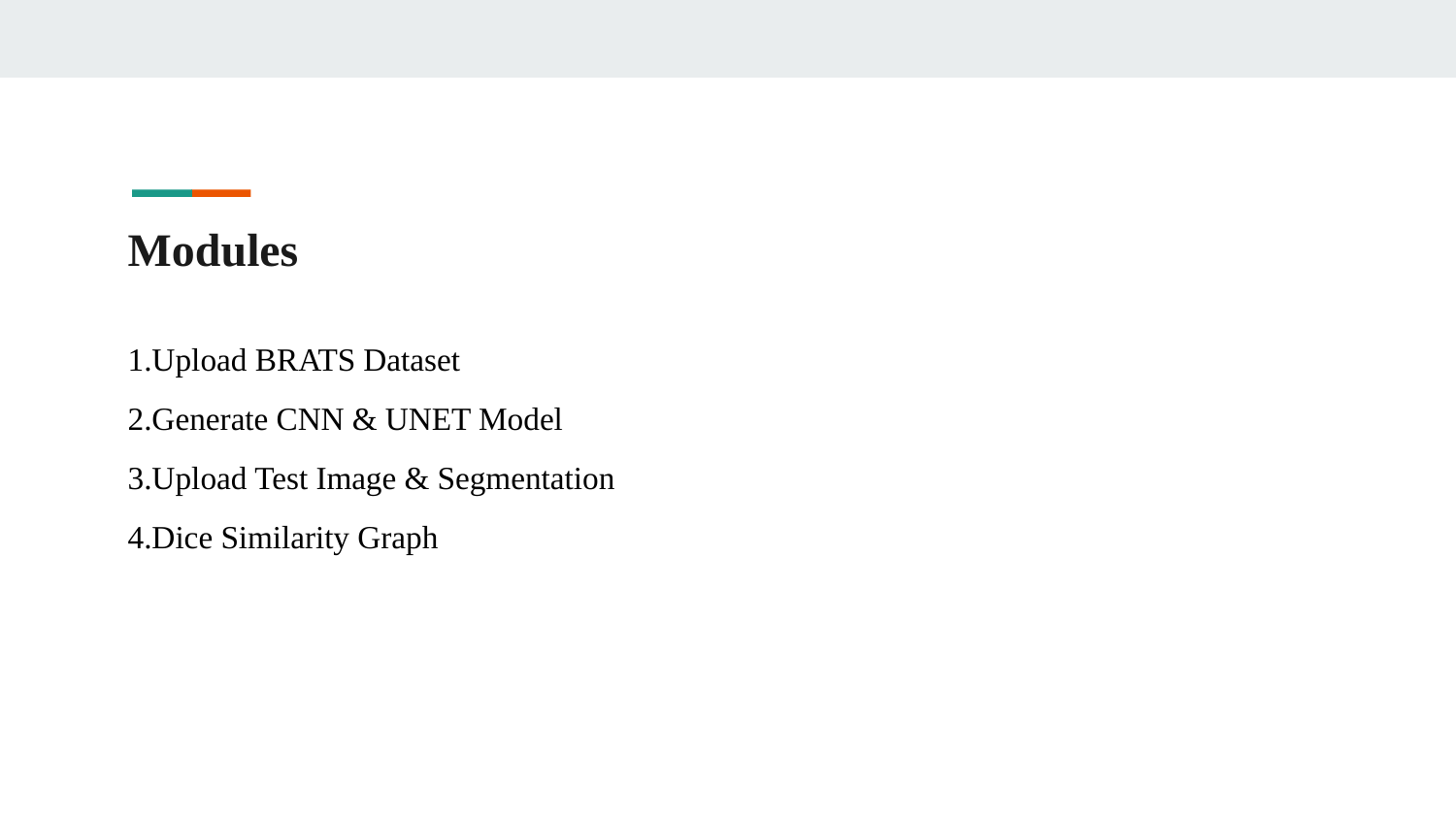

# Modules
1.Upload BRATS Dataset
2.Generate CNN & UNET Model
3.Upload Test Image & Segmentation
4.Dice Similarity Graph